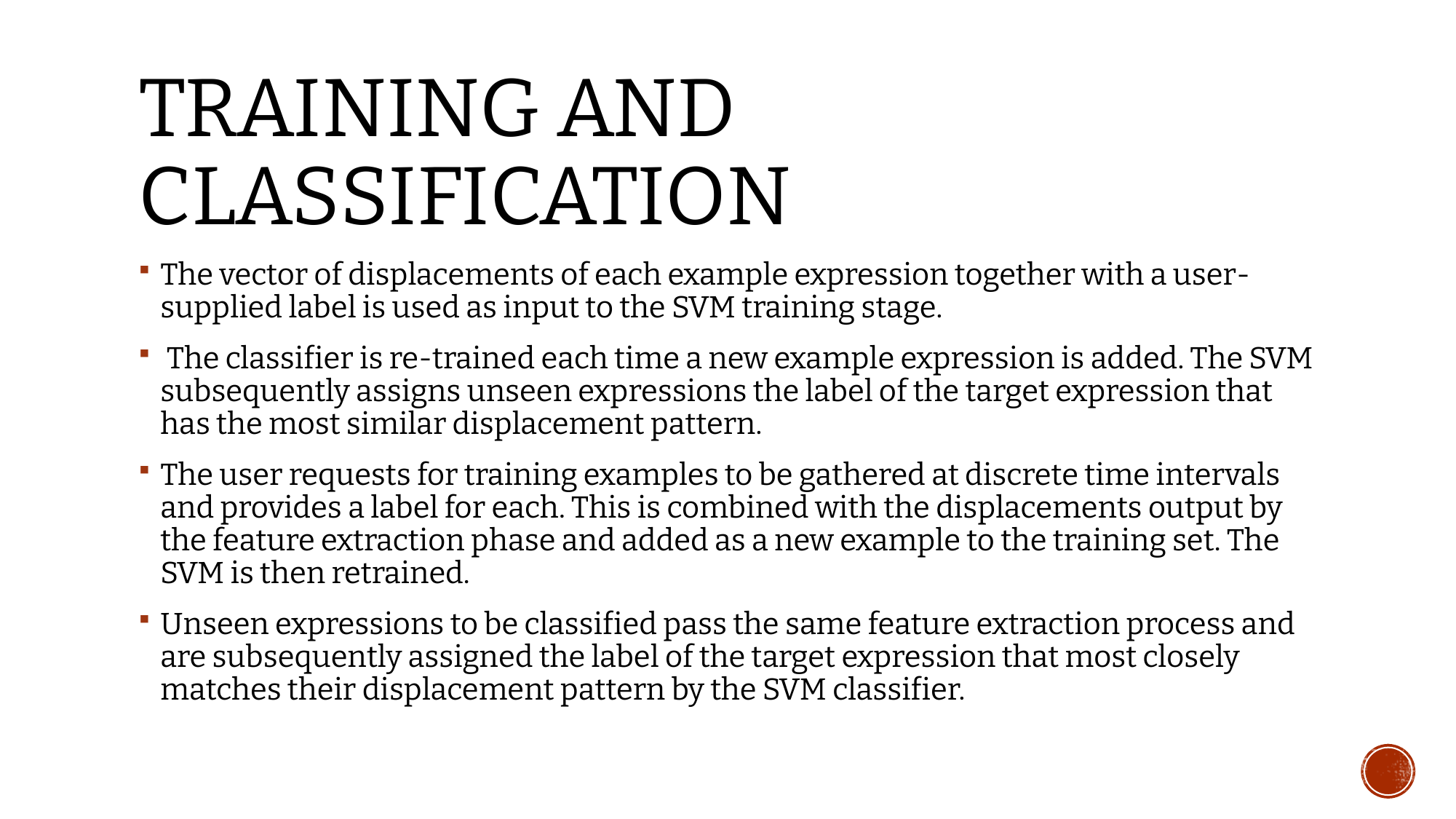

# Training and classification
The vector of displacements of each example expression together with a user-supplied label is used as input to the SVM training stage.
 The classifier is re-trained each time a new example expression is added. The SVM subsequently assigns unseen expressions the label of the target expression that has the most similar displacement pattern.
The user requests for training examples to be gathered at discrete time intervals and provides a label for each. This is combined with the displacements output by the feature extraction phase and added as a new example to the training set. The SVM is then retrained.
Unseen expressions to be classified pass the same feature extraction process and are subsequently assigned the label of the target expression that most closely matches their displacement pattern by the SVM classifier.